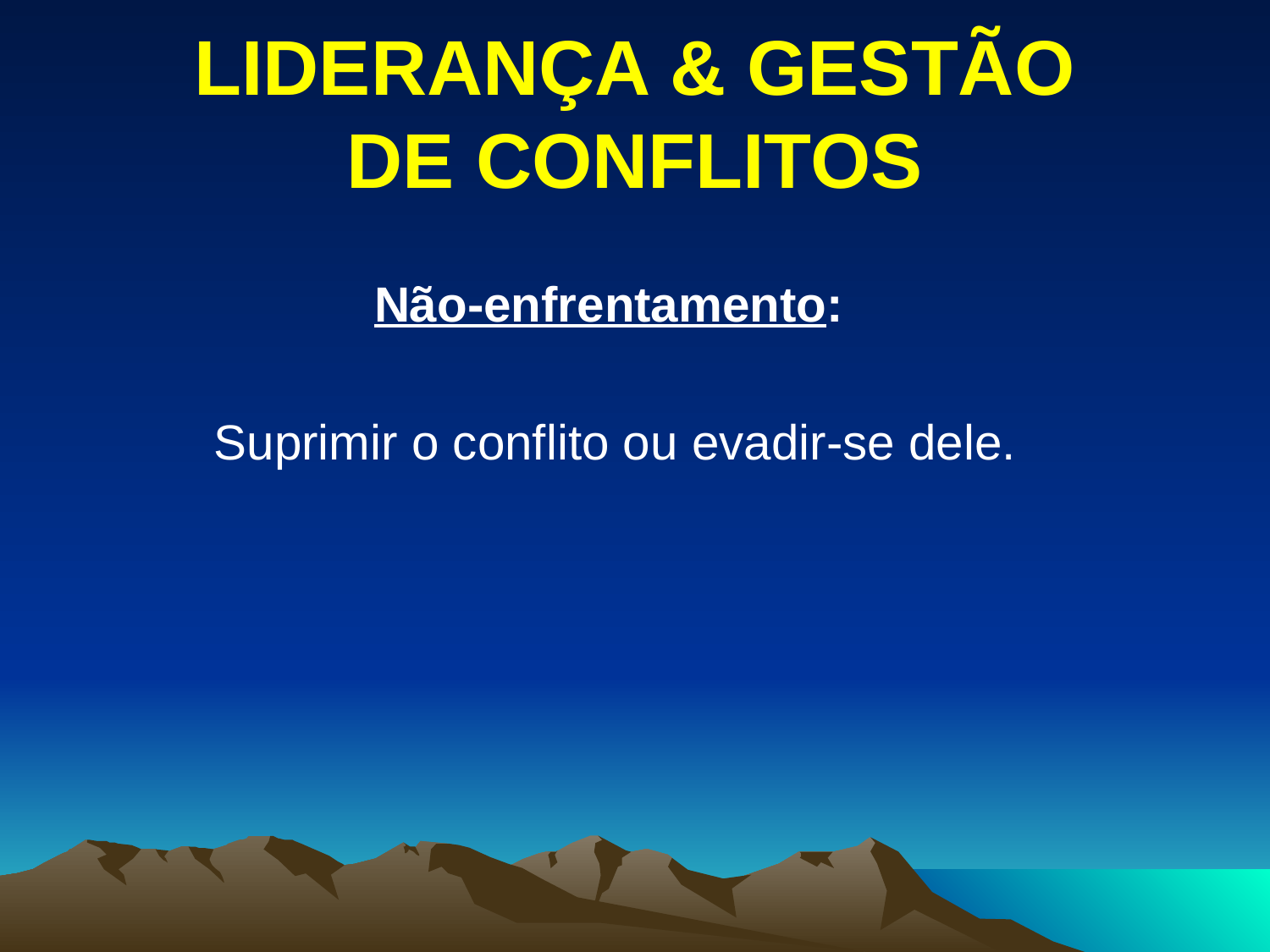

# LIDERANÇA & GESTÃO DE CONFLITOS
Não-enfrentamento:

Suprimir o conflito ou evadir-se dele.